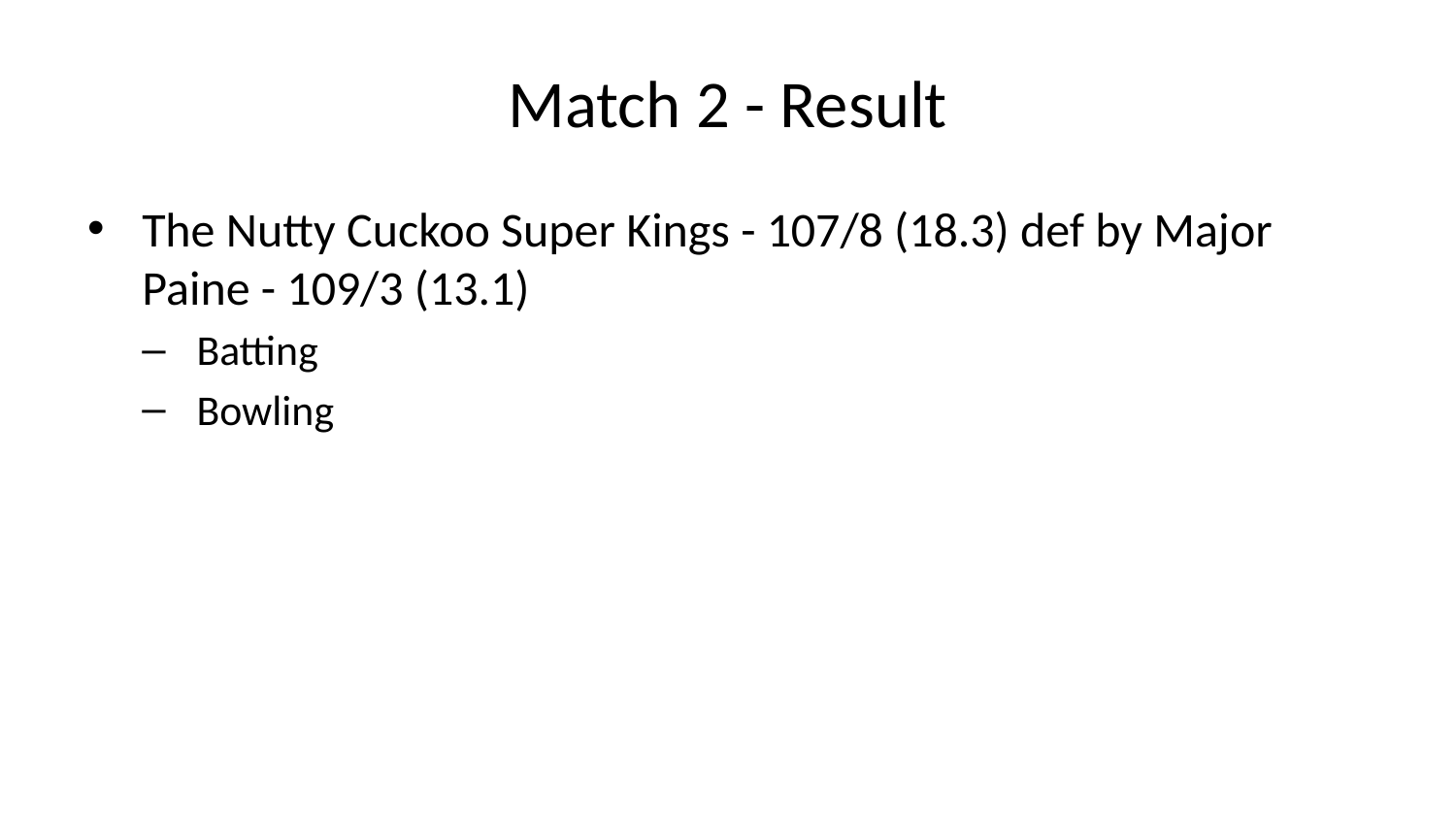

# Match 2 - Result
The Nutty Cuckoo Super Kings - 107/8 (18.3) def by Major Paine - 109/3 (13.1)
Batting
Bowling